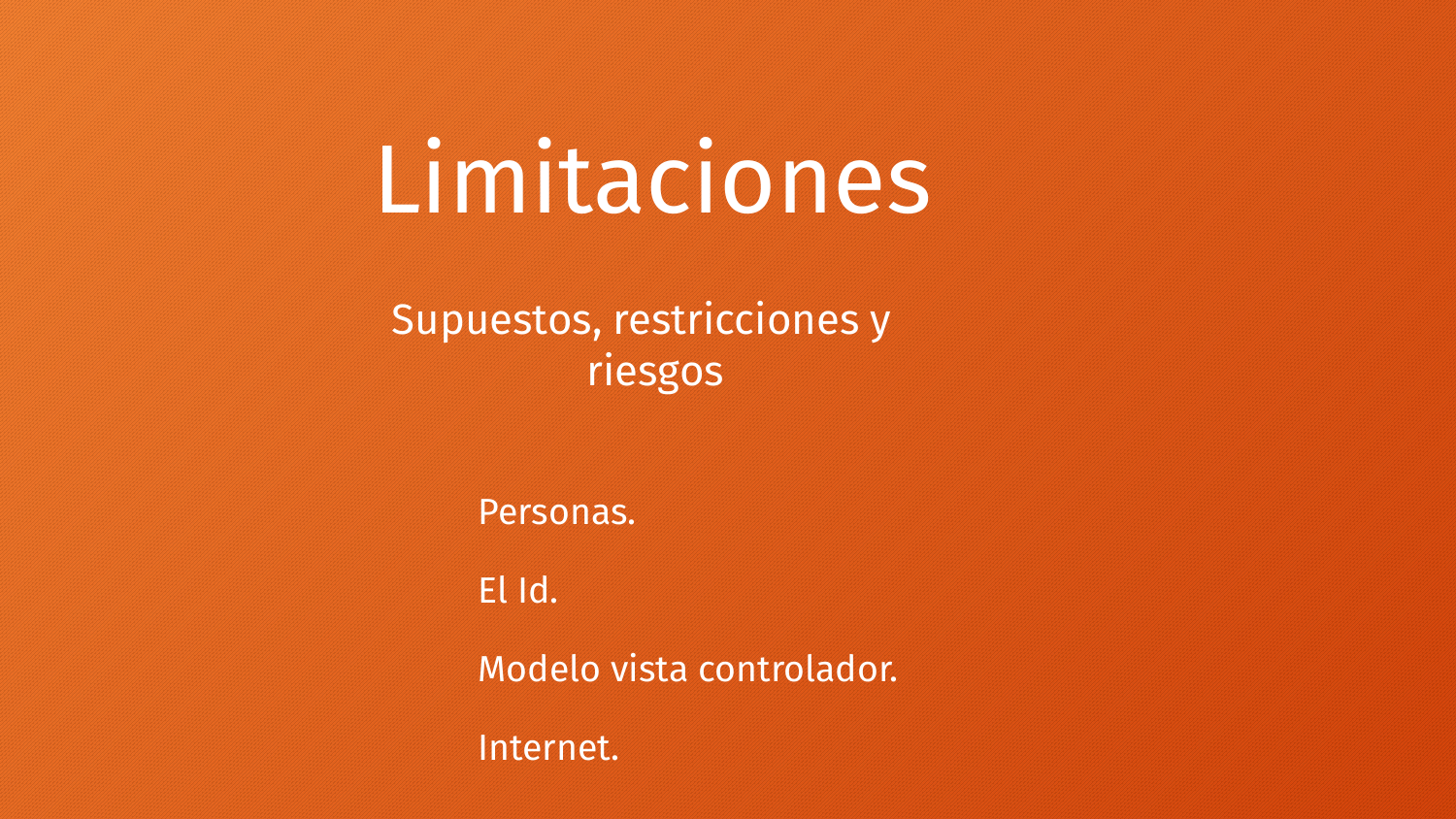

# Limitaciones
Supuestos, restricciones y riesgos
Personas.

El Id.

Modelo vista controlador.

Internet.